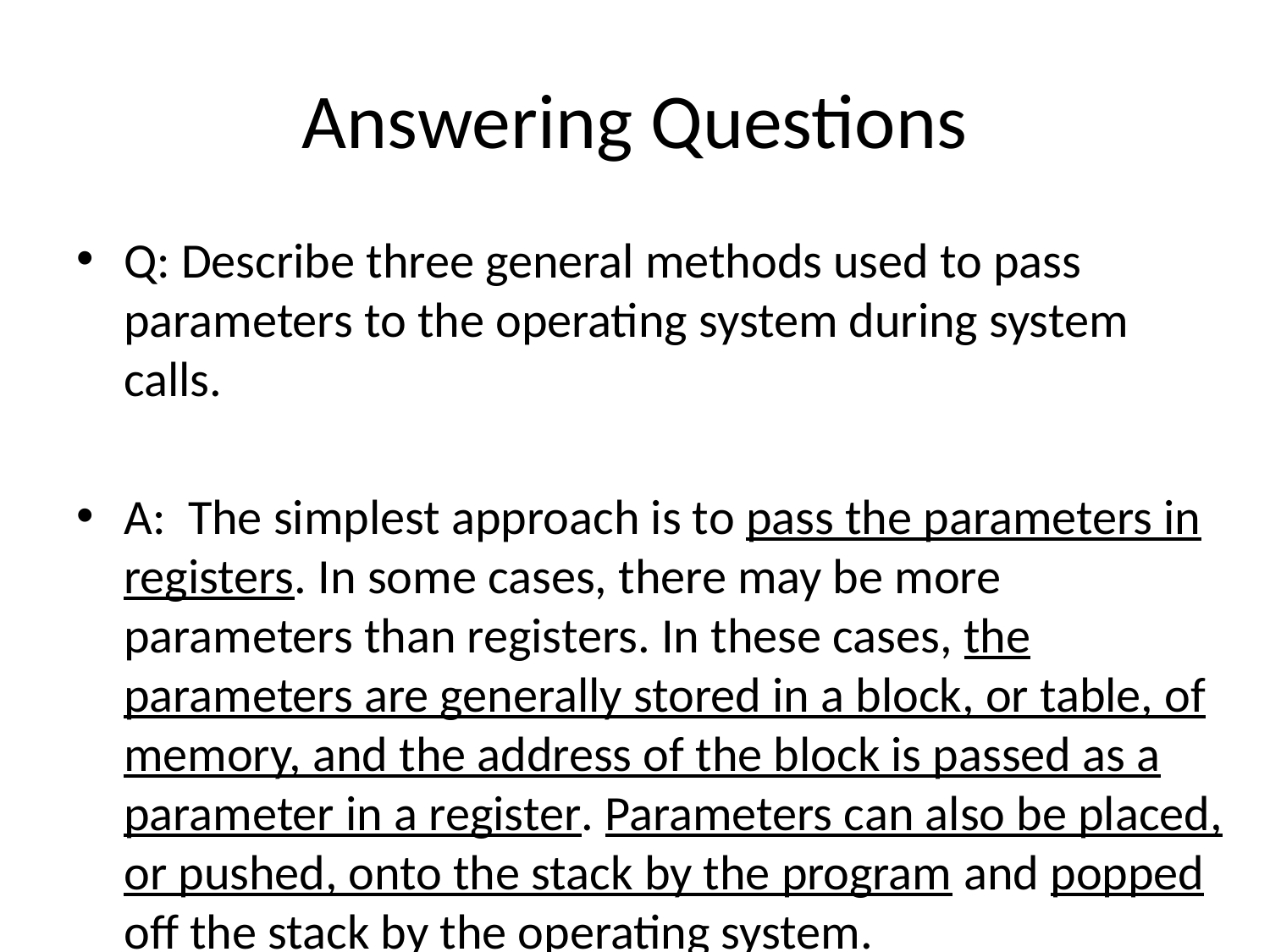

# Answering Questions
Q: Describe three general methods used to pass parameters to the operating system during system calls.

A:  The simplest approach is to pass the parameters in registers. In some cases, there may be more parameters than registers. In these cases, the parameters are generally stored in a block, or table, of memory, and the address of the block is passed as a parameter in a register. Parameters can also be placed, or pushed, onto the stack by the program and popped off the stack by the operating system.